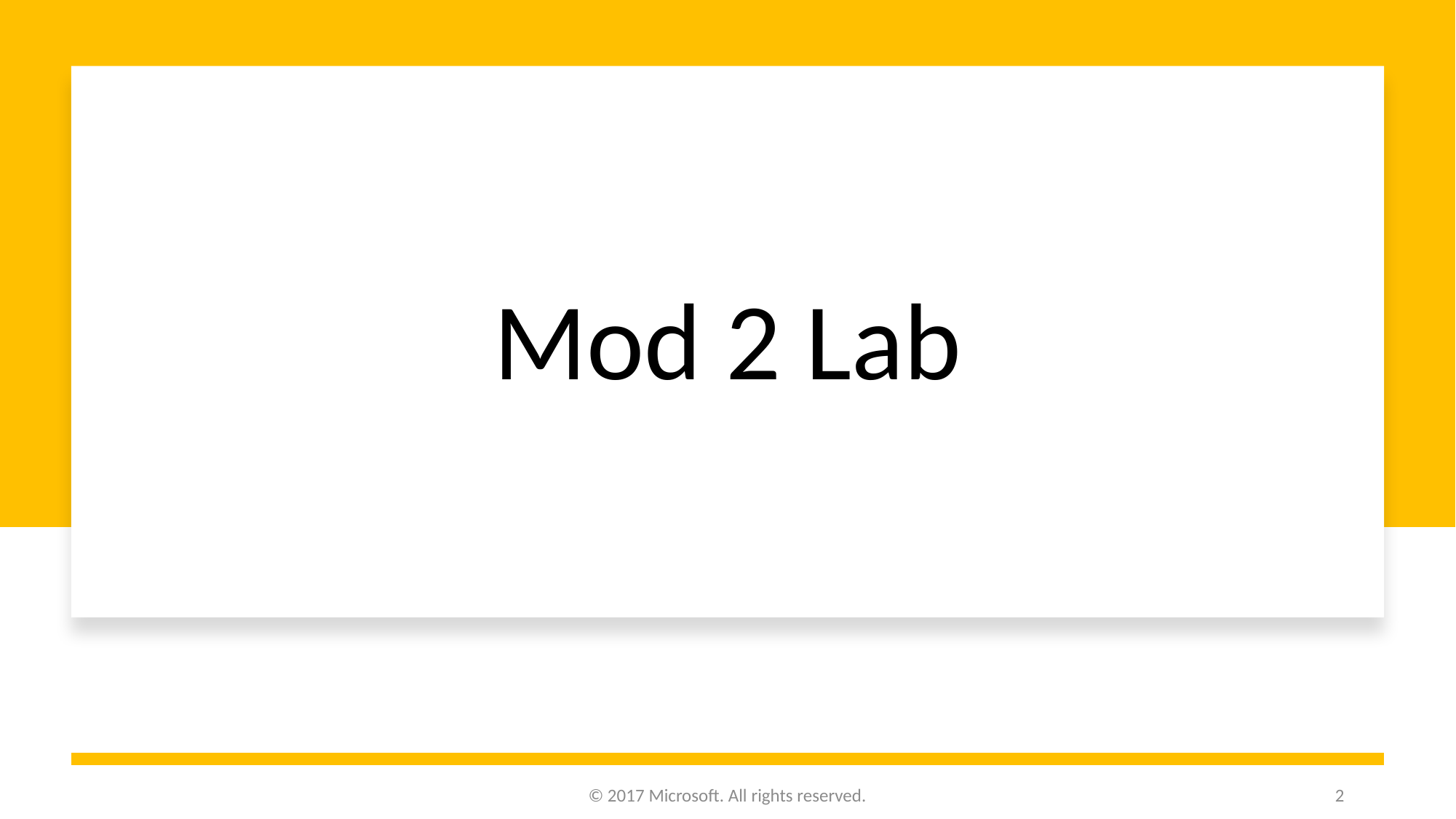

# Mod 2 Lab

© 2017 Microsoft. All rights reserved.
2